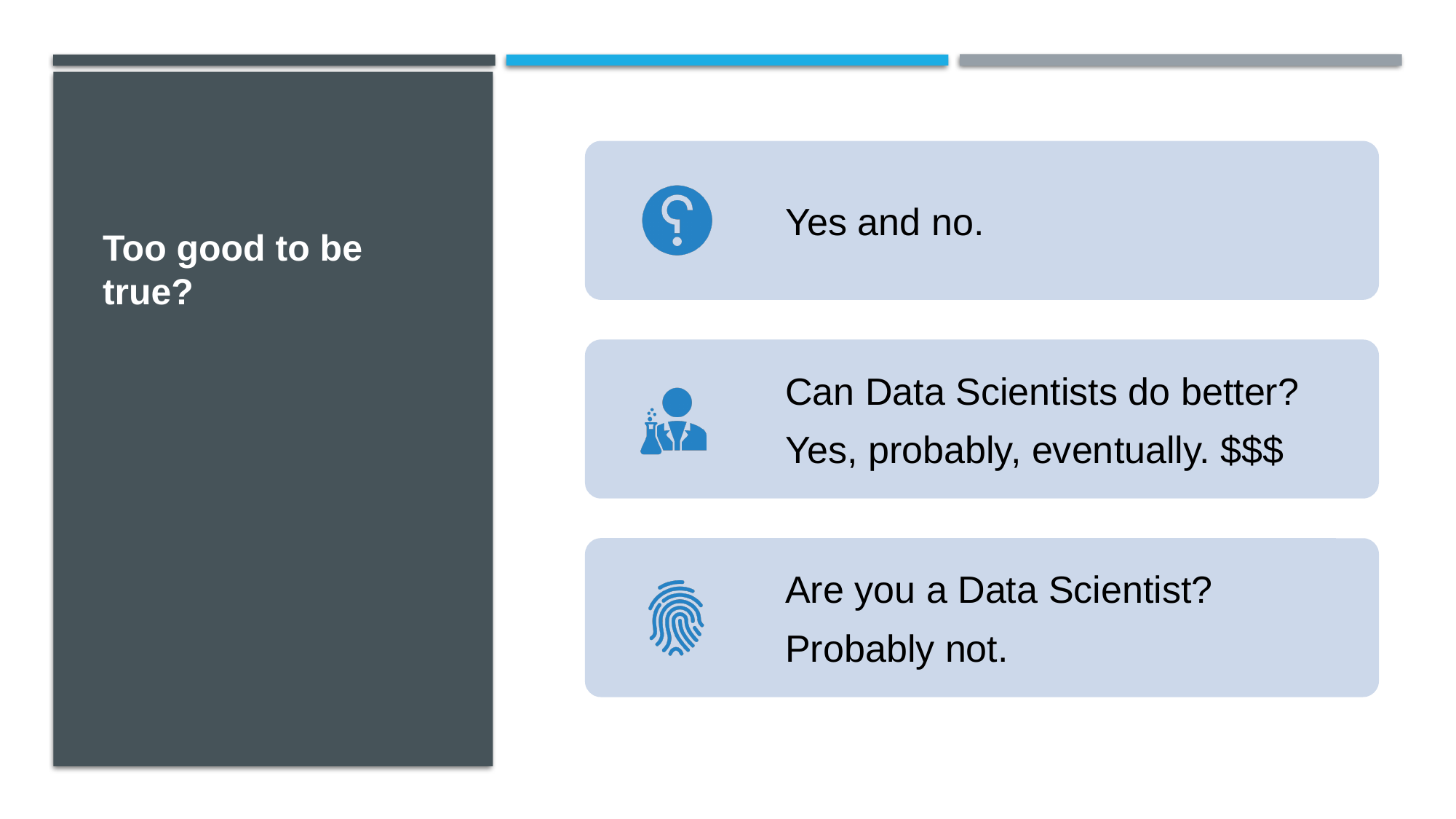

# Too good to be true?
Yes and no.
Can Data Scientists do better?
Yes, probably, eventually. $$$
Are you a Data Scientist?
Probably not.